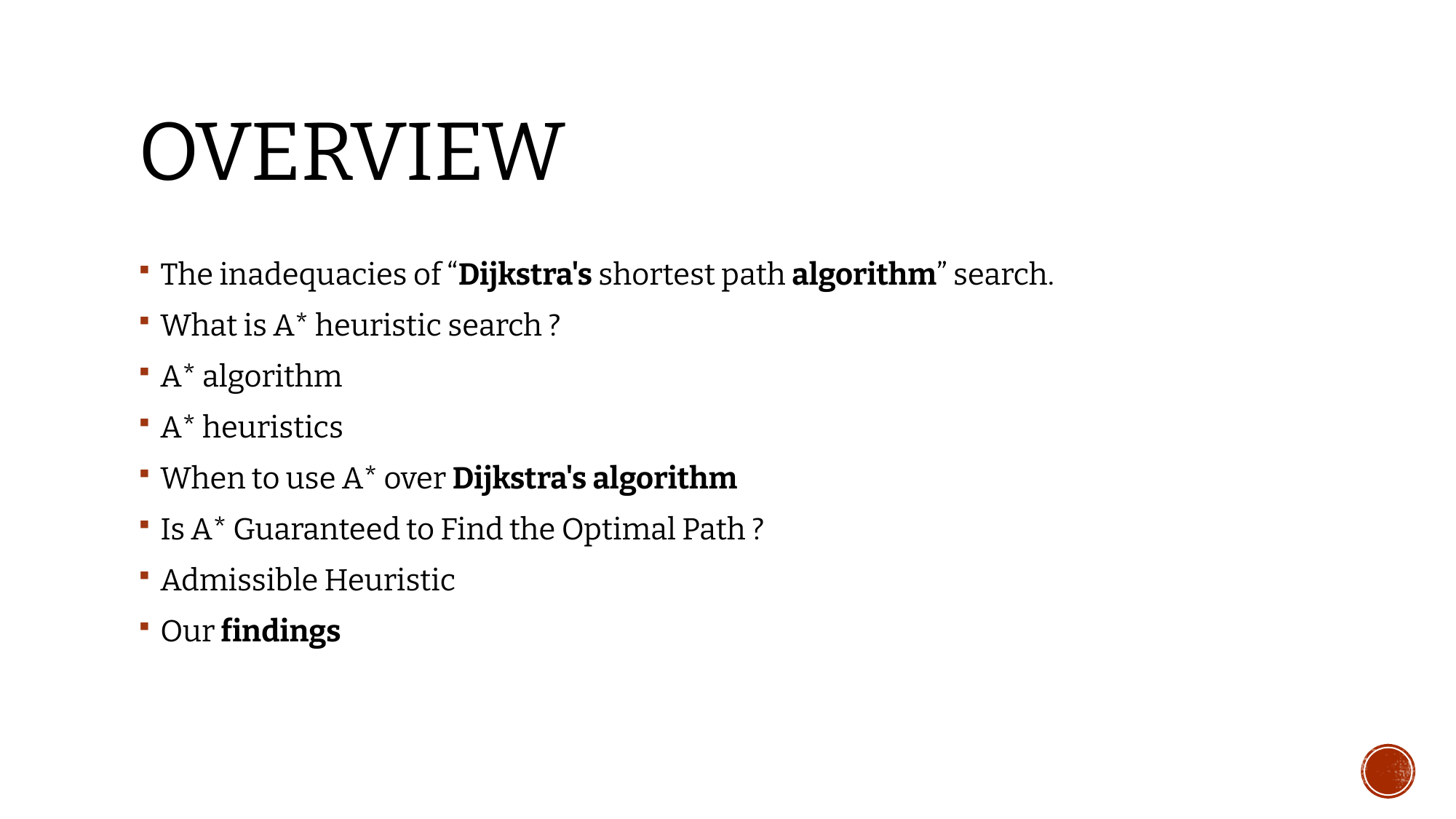

# Overview
The inadequacies of “Dijkstra's shortest path algorithm” search.
What is A* heuristic search ?
A* algorithm
A* heuristics
When to use A* over Dijkstra's algorithm
Is A* Guaranteed to Find the Optimal Path ?
Admissible Heuristic
Our findings